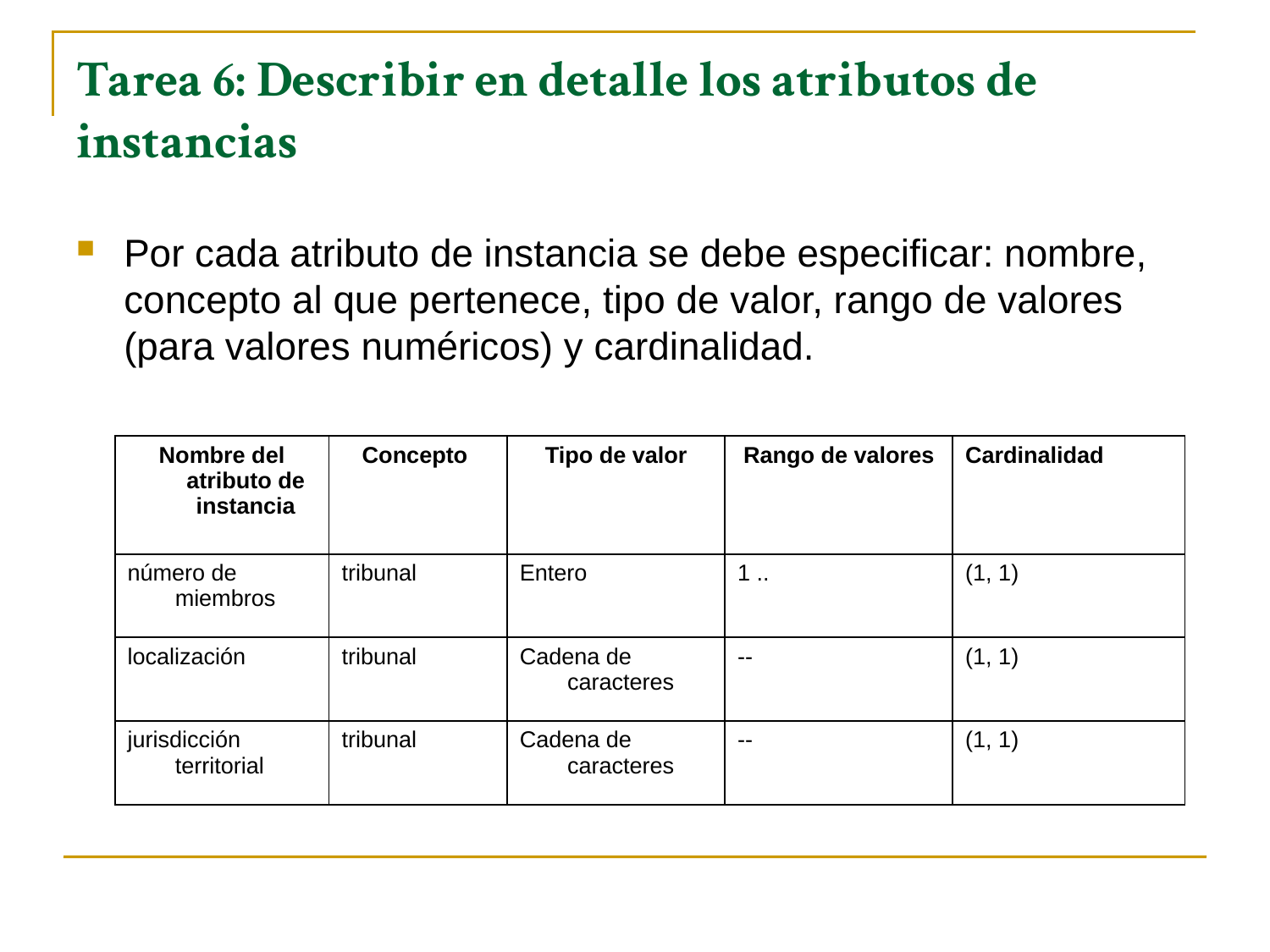

# Tarea 6: Describir en detalle los atributos de instancias
Por cada atributo de instancia se debe especificar: nombre, concepto al que pertenece, tipo de valor, rango de valores (para valores numéricos) y cardinalidad.
| Nombre del atributo de instancia | Concepto | Tipo de valor | Rango de valores | Cardinalidad |
| --- | --- | --- | --- | --- |
| número de miembros | tribunal | Entero | 1 .. | (1, 1) |
| localización | tribunal | Cadena de caracteres | -- | (1, 1) |
| jurisdicción territorial | tribunal | Cadena de caracteres | -- | (1, 1) |